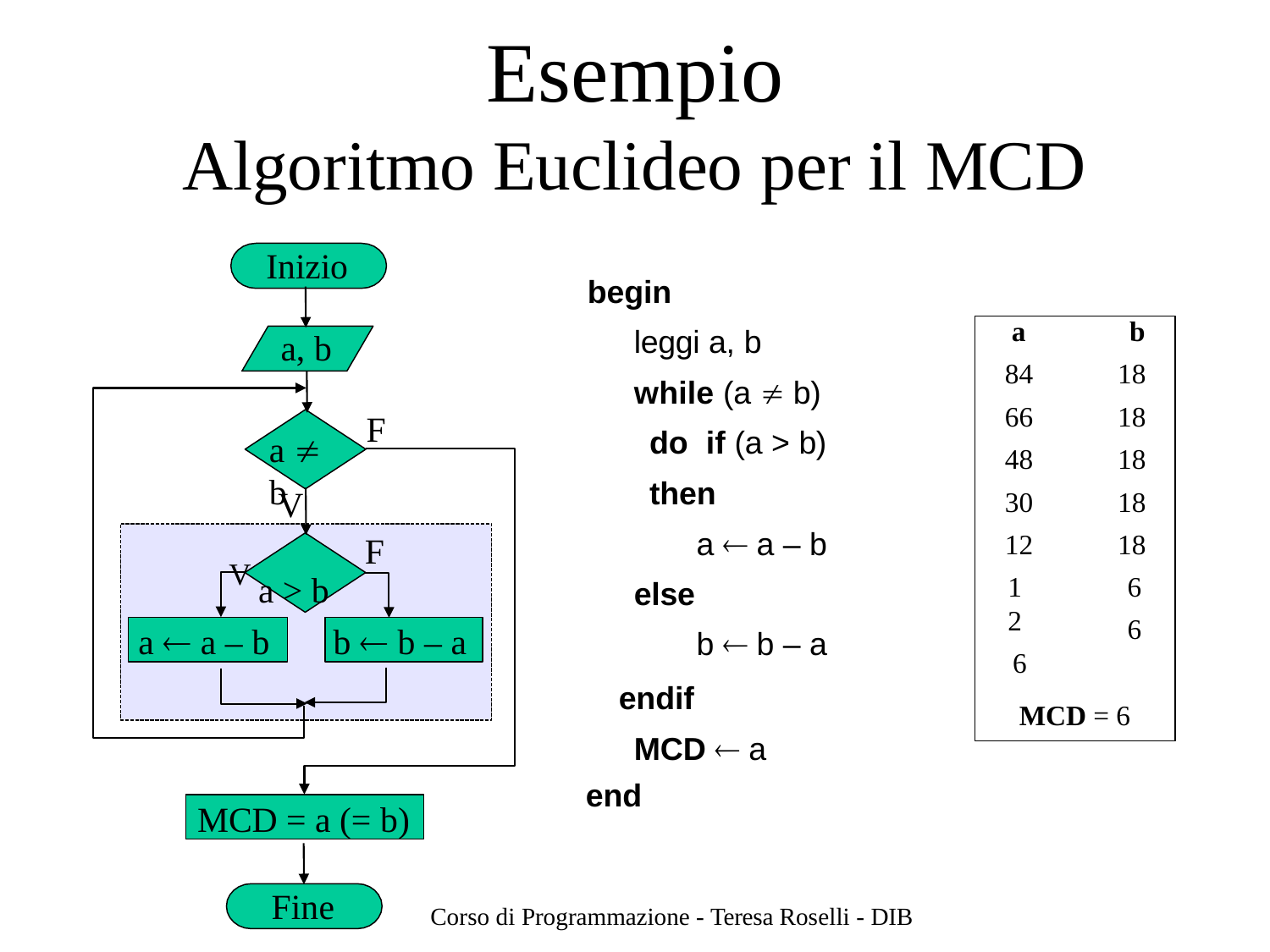

# Esempio
Algoritmo Euclideo per il MCD
Inizio

begin
leggi a, b
while (a ≠ b) do  if (a > b) then
a ← a – b
else
b ← b – a
endif  MCD ← a
end

a
84
66
48
30
12
12
6
b
18
18
18
18
18
6
6

a, b

F

a ≠ b

V

F

V a > b

a ← a – b
b ← b – a

MCD = 6

MCD = a (= b)

Fine

Corso di Programmazione - Teresa Roselli - DIB